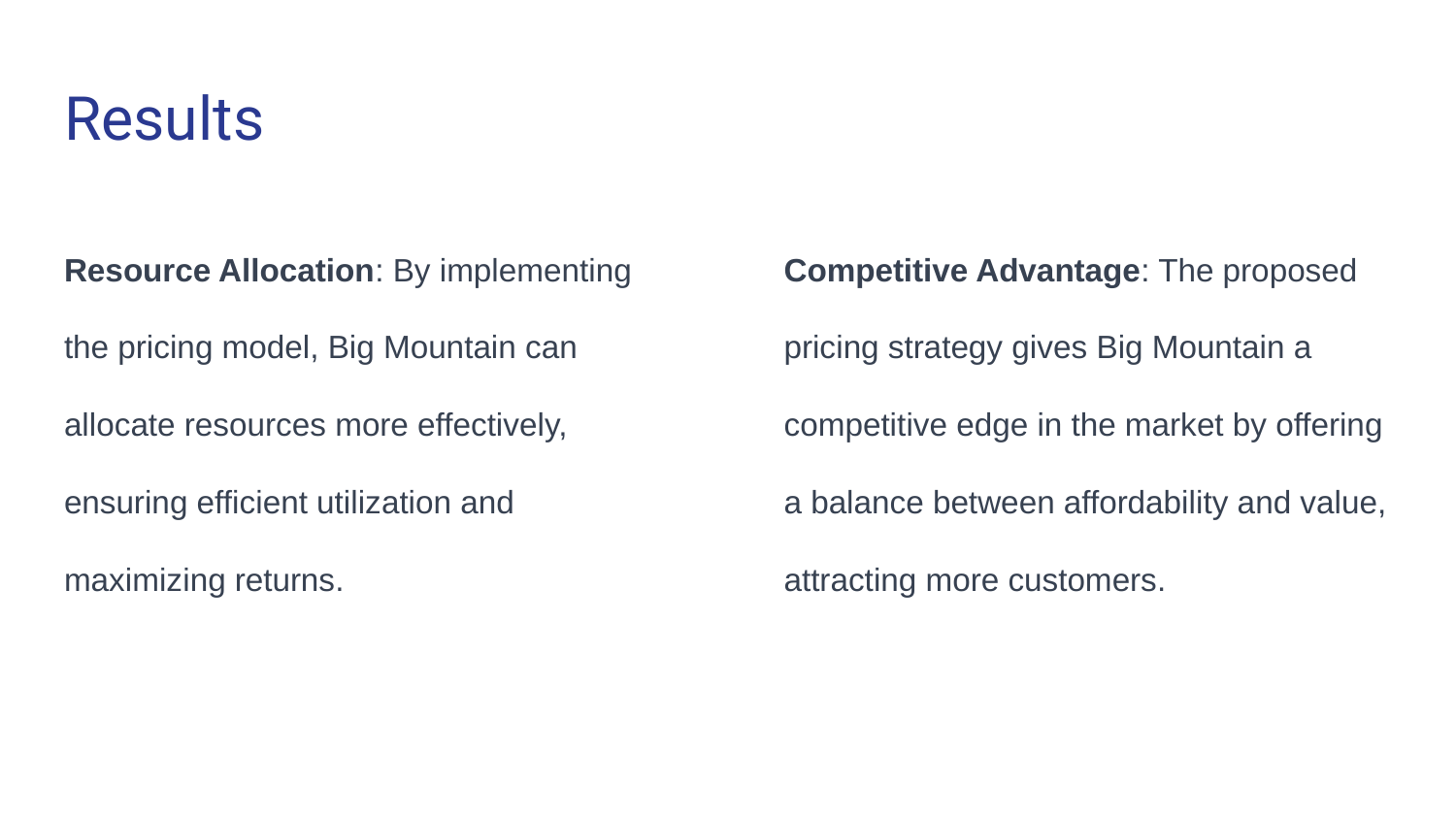

# Results
Resource Allocation: By implementing the pricing model, Big Mountain can allocate resources more effectively, ensuring efficient utilization and maximizing returns.
Competitive Advantage: The proposed pricing strategy gives Big Mountain a competitive edge in the market by offering a balance between affordability and value, attracting more customers.